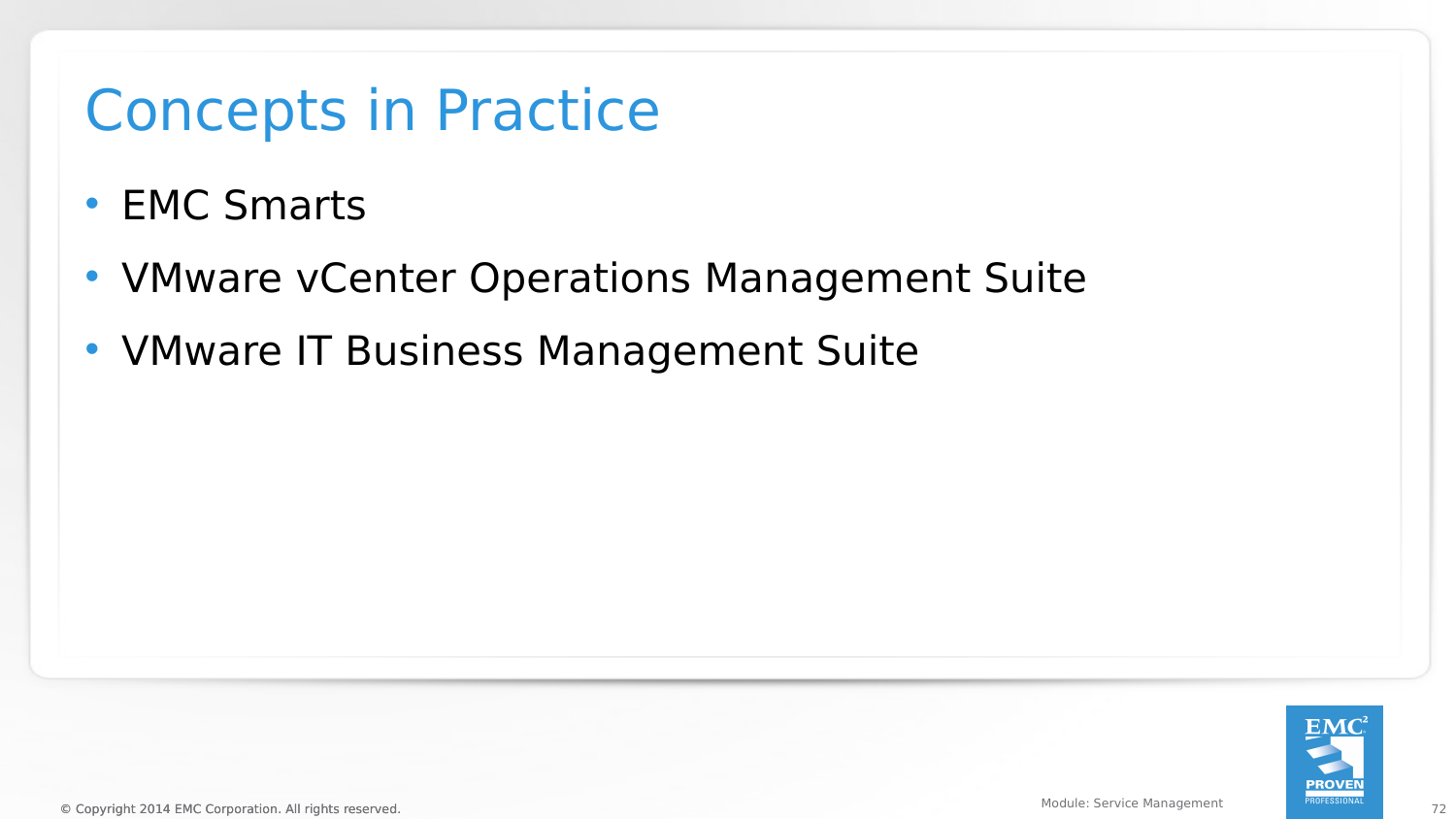

# Concepts in Practice
EMC Smarts
VMware vCenter Operations Management Suite
VMware IT Business Management Suite
Module: Service Management